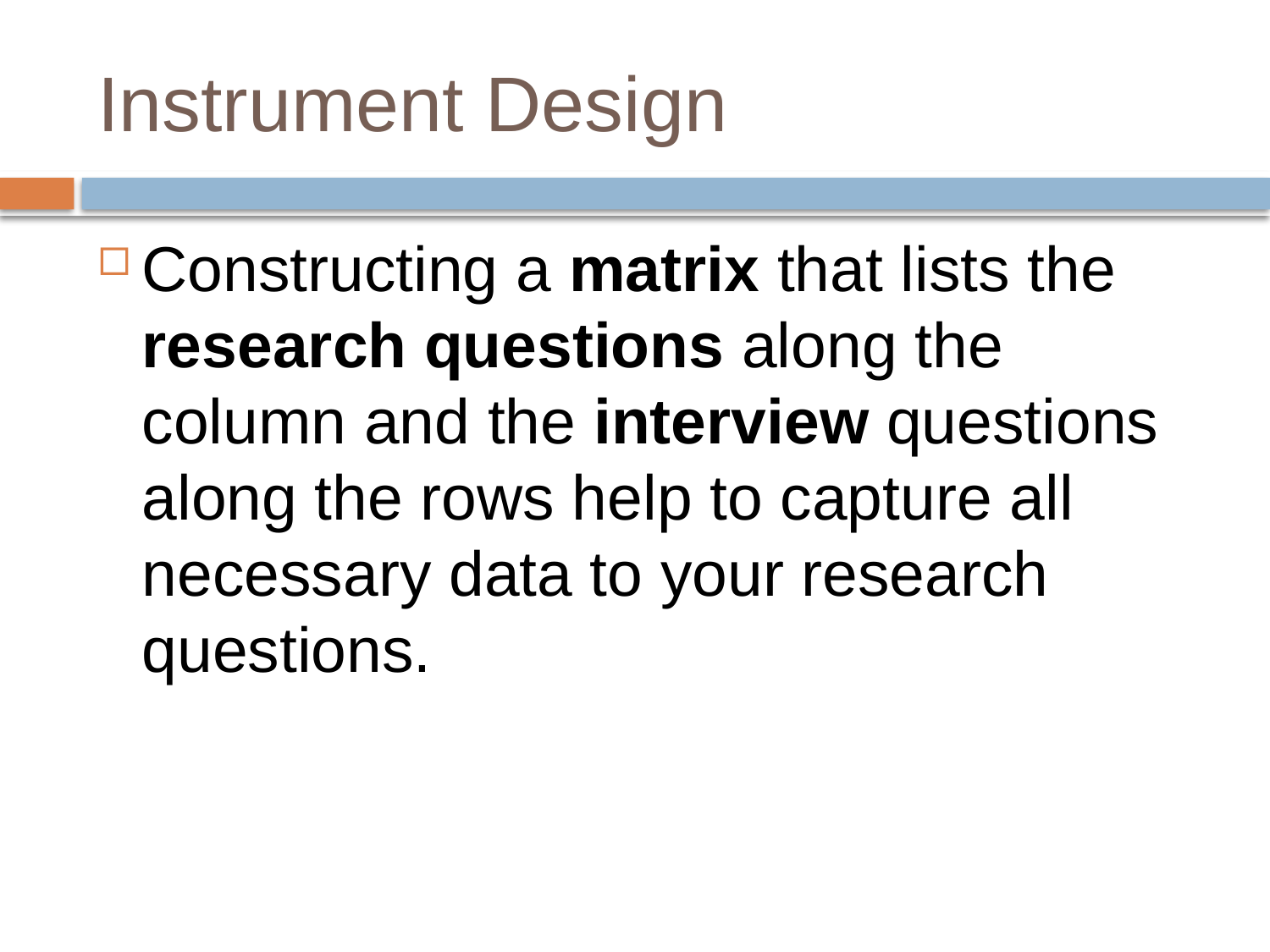

# Instrument Design
Constructing a matrix that lists the research questions along the column and the interview questions along the rows help to capture all necessary data to your research questions.